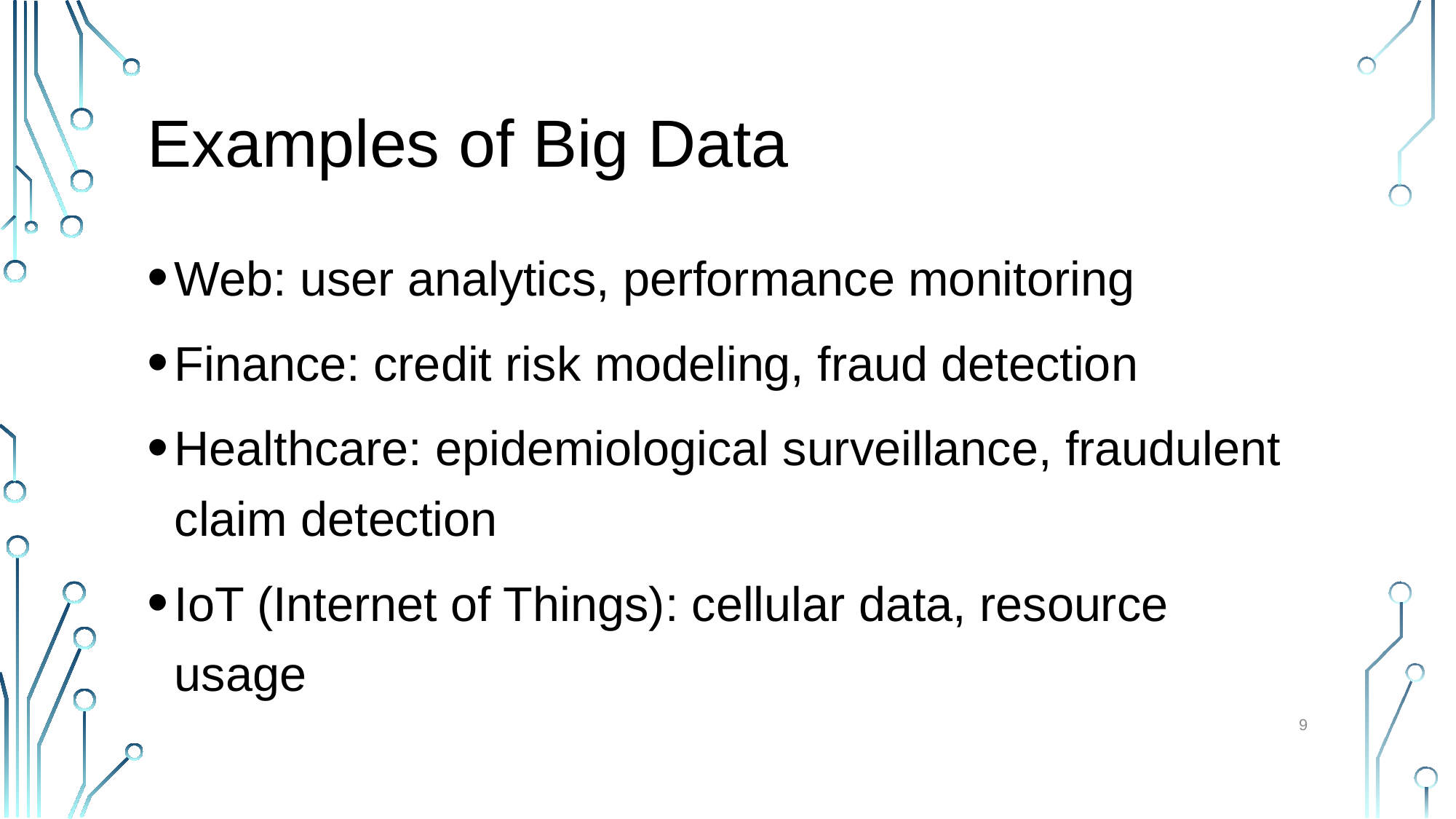

# Examples of Big Data
Web: user analytics, performance monitoring
Finance: credit risk modeling, fraud detection
Healthcare: epidemiological surveillance, fraudulent claim detection
IoT (Internet of Things): cellular data, resource usage
9